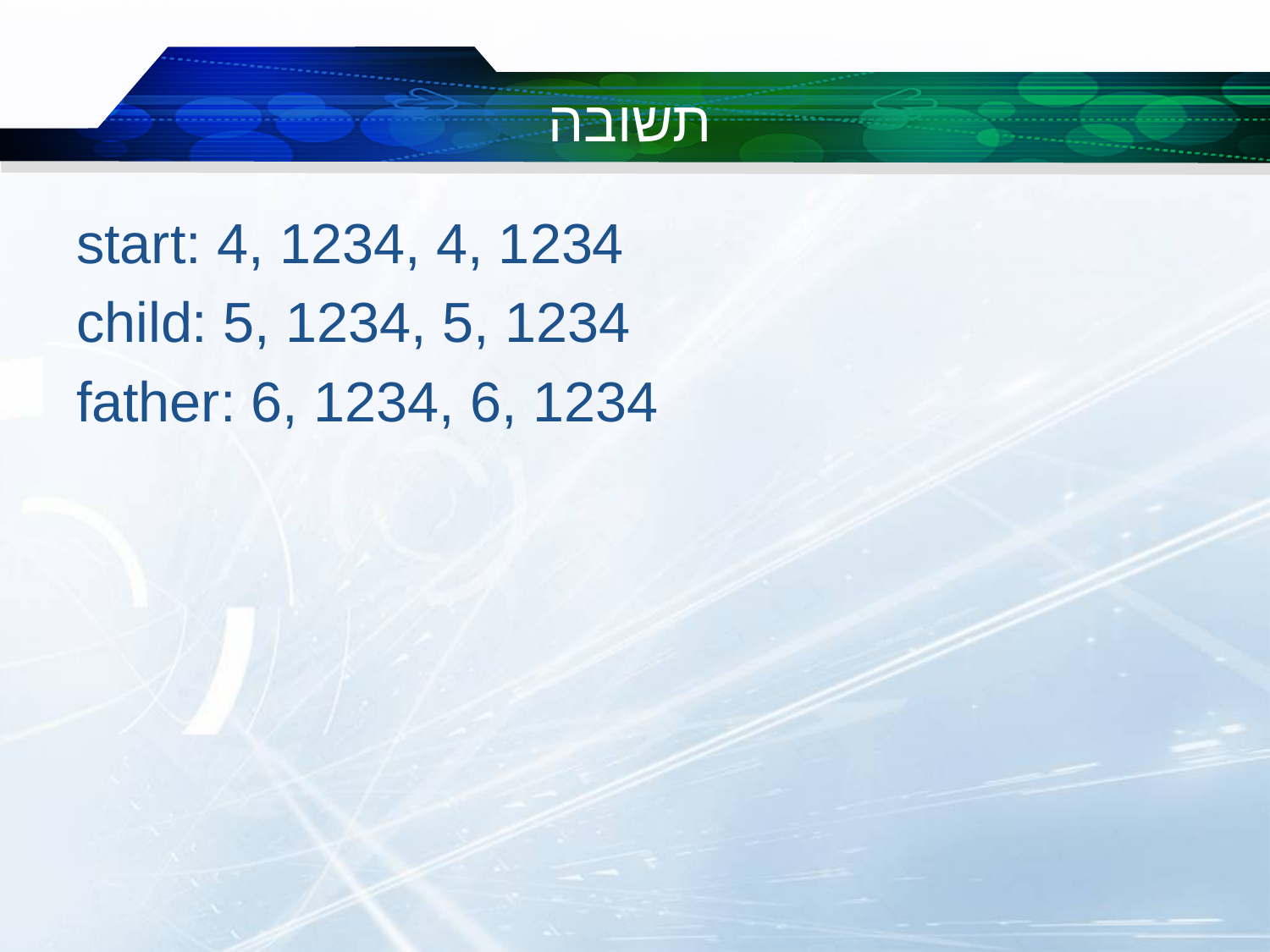

# תשובה
start: 4, 1234, 4, 1234
child: 5, 1234, 5, 1234
father: 6, 1234, 6, 1234